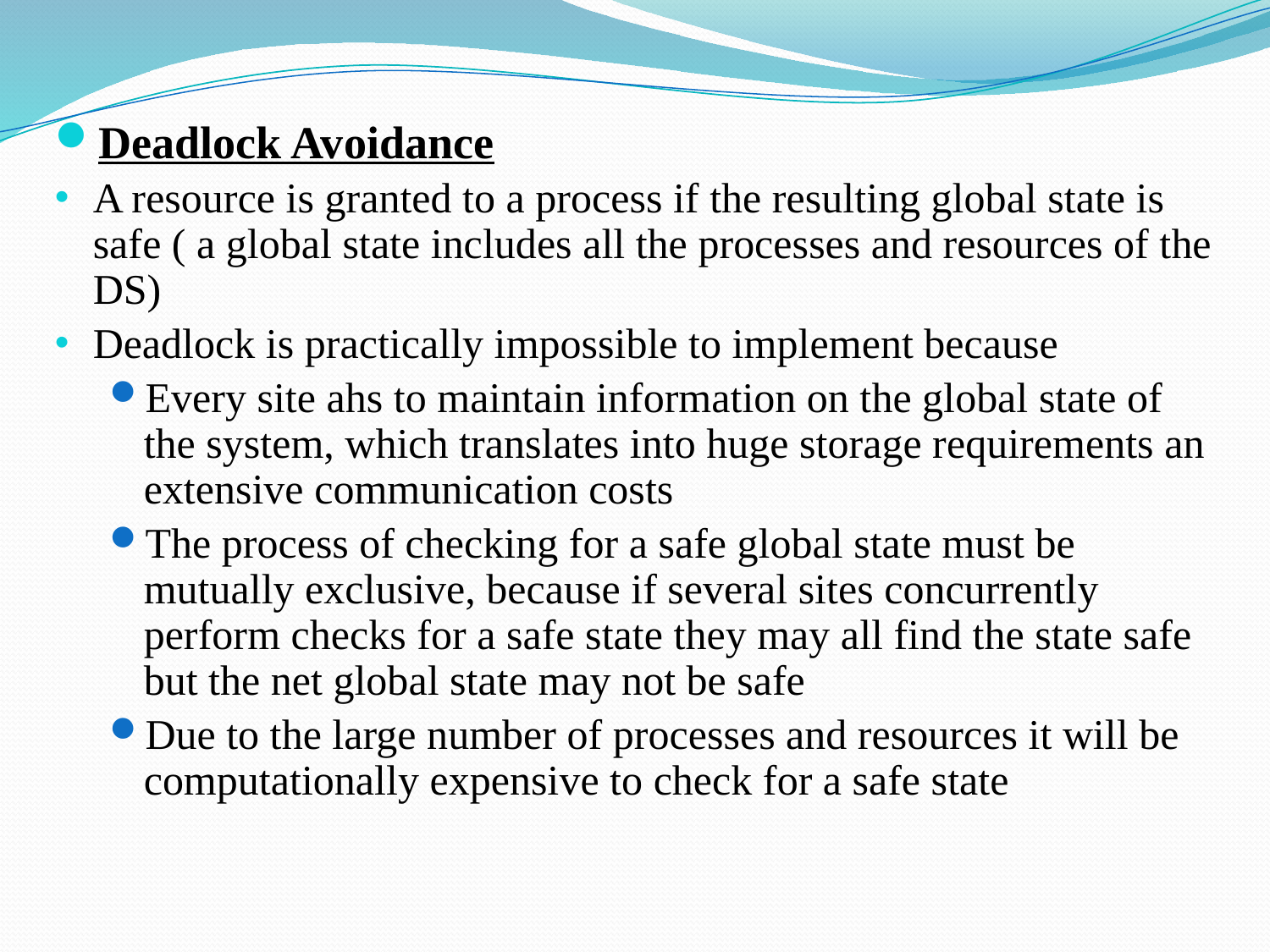

Deadlock Avoidance
A resource is granted to a process if the resulting global state is safe ( a global state includes all the processes and resources of the DS)
Deadlock is practically impossible to implement because
Every site ahs to maintain information on the global state of the system, which translates into huge storage requirements an extensive communication costs
The process of checking for a safe global state must be mutually exclusive, because if several sites concurrently perform checks for a safe state they may all find the state safe but the net global state may not be safe
Due to the large number of processes and resources it will be computationally expensive to check for a safe state